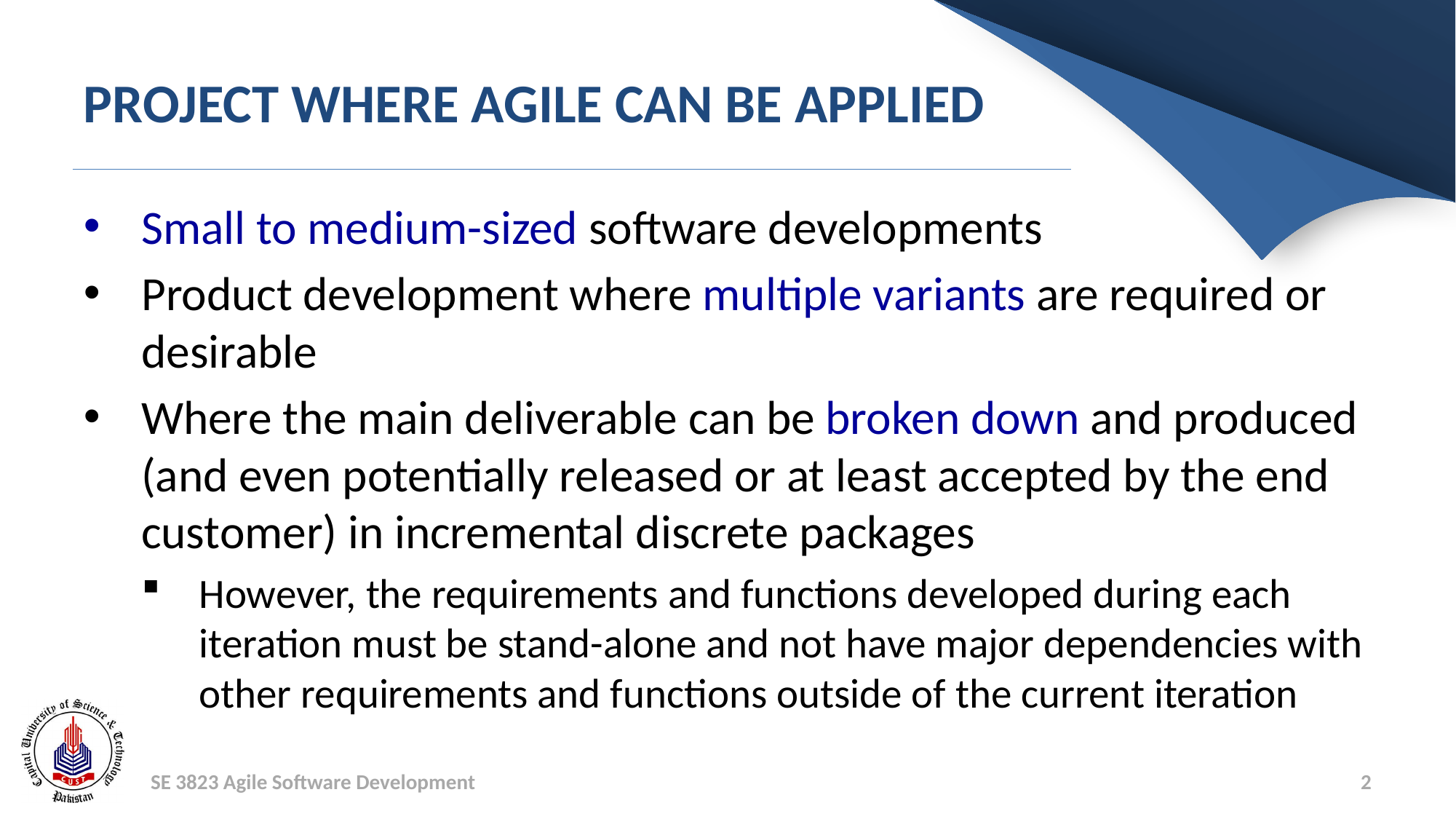

# Project where agile can be applied
Small to medium-sized software developments
Product development where multiple variants are required or desirable
Where the main deliverable can be broken down and produced (and even potentially released or at least accepted by the end customer) in incremental discrete packages
However, the requirements and functions developed during each iteration must be stand-alone and not have major dependencies with other requirements and functions outside of the current iteration

SE 3823 Agile Software Development
2